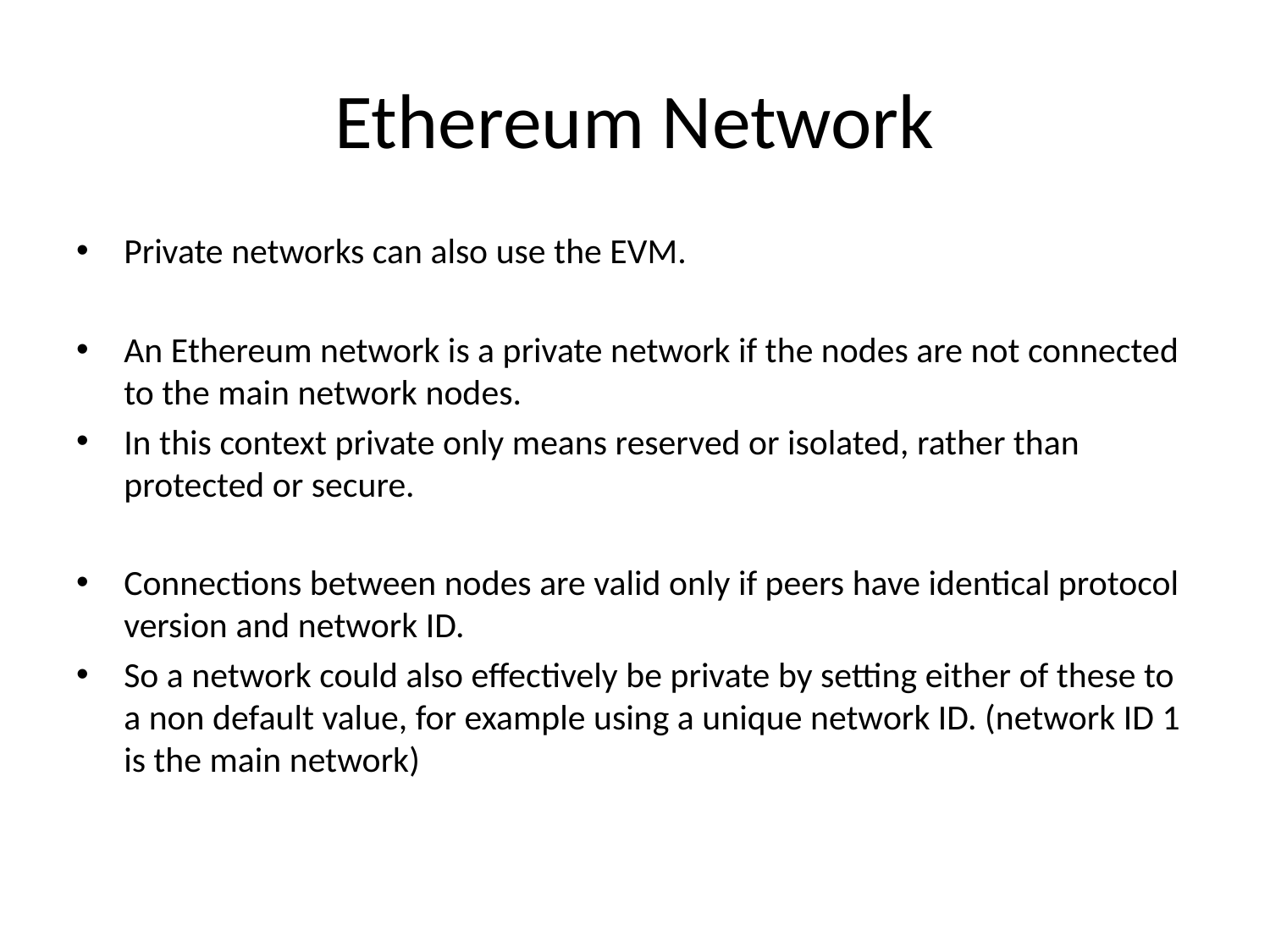

# Ethereum Network
Private networks can also use the EVM.

An Ethereum network is a private network if the nodes are not connected to the main network nodes.
In this context private only means reserved or isolated, rather than protected or secure.

Connections between nodes are valid only if peers have identical protocol version and network ID.
So a network could also effectively be private by setting either of these to a non default value, for example using a unique network ID. (network ID 1 is the main network)